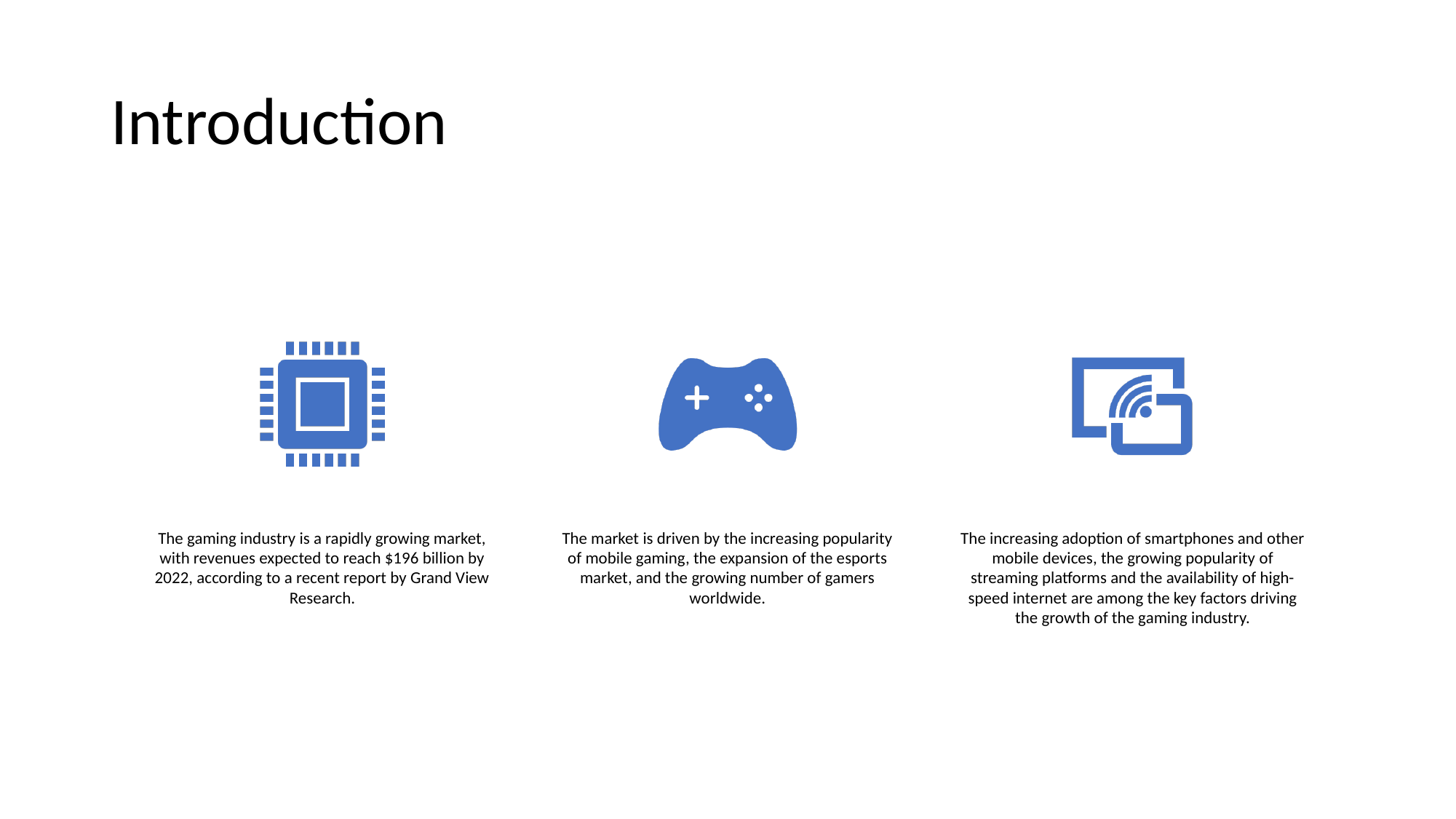

# Introduction
The gaming industry is a rapidly growing market, with revenues expected to reach $196 billion by 2022, according to a recent report by Grand View Research.
The market is driven by the increasing popularity of mobile gaming, the expansion of the esports market, and the growing number of gamers worldwide.
The increasing adoption of smartphones and other mobile devices, the growing popularity of streaming platforms and the availability of high-speed internet are among the key factors driving the growth of the gaming industry.